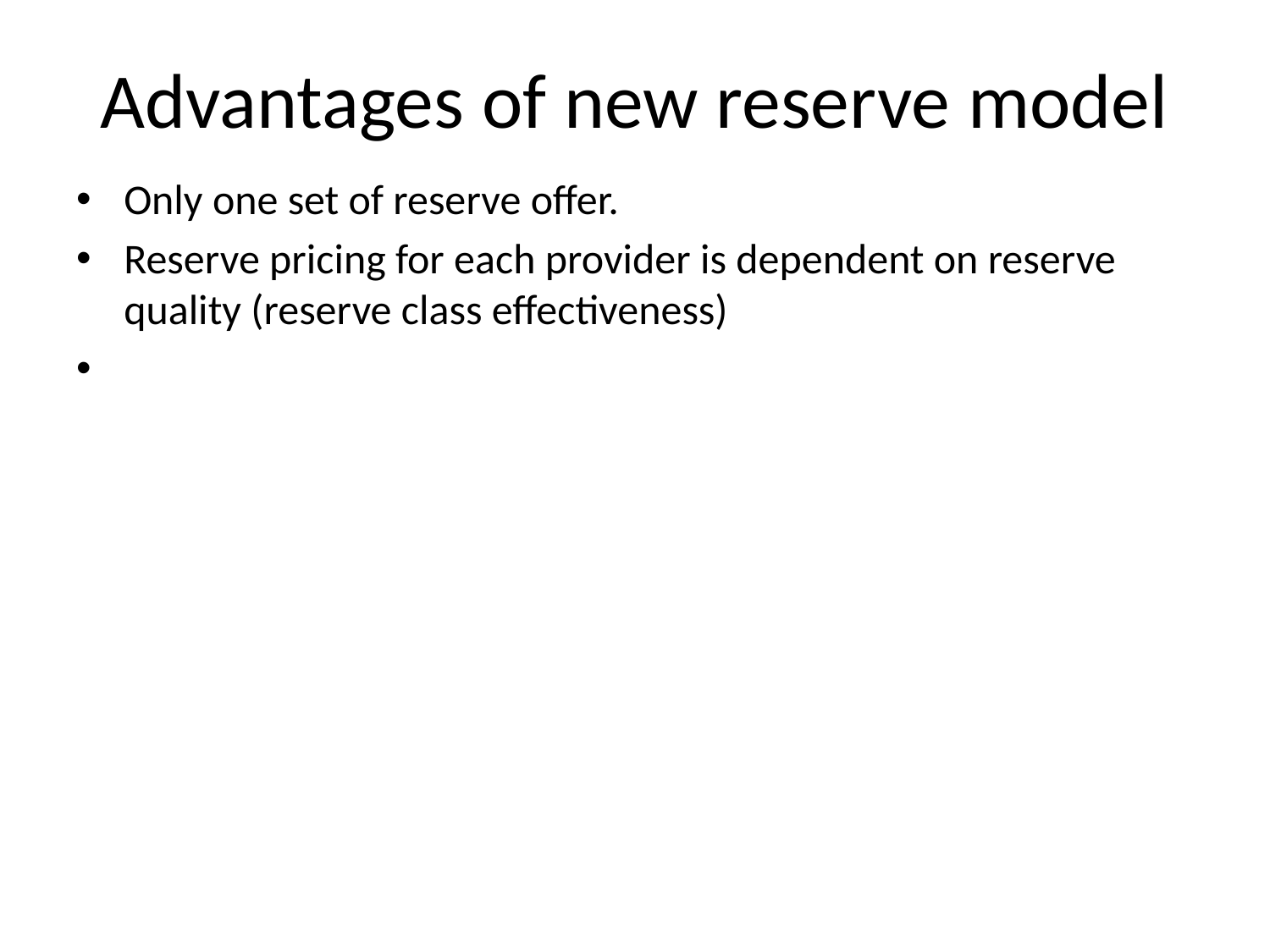

# Advantages of new reserve model
Only one set of reserve offer.
Reserve pricing for each provider is dependent on reserve quality (reserve class effectiveness)